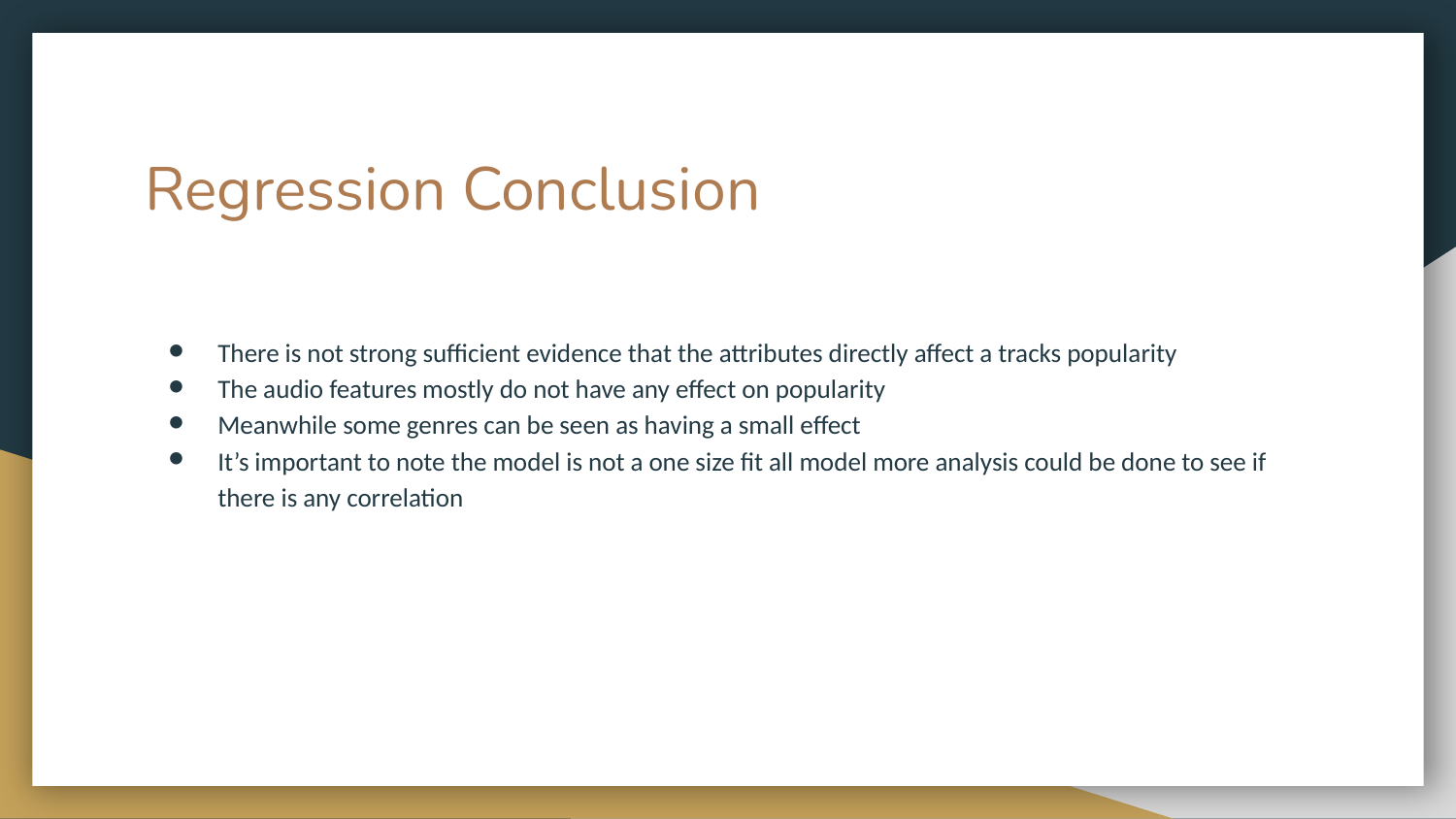

# Regression Conclusion
There is not strong sufficient evidence that the attributes directly affect a tracks popularity
The audio features mostly do not have any effect on popularity
Meanwhile some genres can be seen as having a small effect
It’s important to note the model is not a one size fit all model more analysis could be done to see if there is any correlation